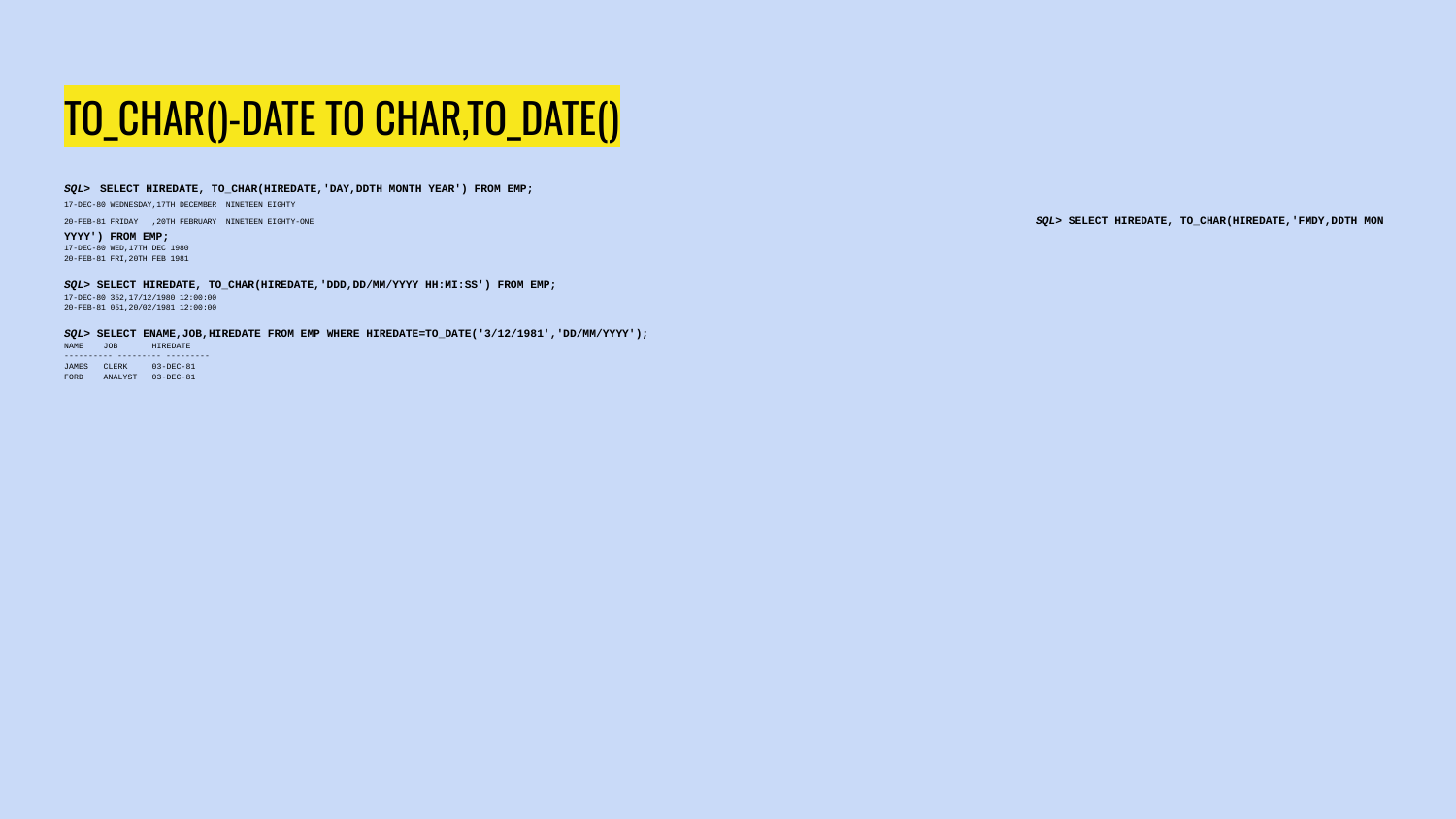

# TO_CHAR()-DATE TO CHAR,TO_DATE()

SQL> SELECT HIREDATE, TO_CHAR(HIREDATE,'DAY,DDTH MONTH YEAR') FROM EMP;
17-DEC-80 WEDNESDAY,17TH DECEMBER  NINETEEN EIGHTY
20-FEB-81 FRIDAY   ,20TH FEBRUARY  NINETEEN EIGHTY-ONE                                                                                                       SQL> SELECT HIREDATE, TO_CHAR(HIREDATE,'FMDY,DDTH MON YYYY') FROM EMP;
17-DEC-80 WED,17TH DEC 1980
20-FEB-81 FRI,20TH FEB 1981

SQL> SELECT HIREDATE, TO_CHAR(HIREDATE,'DDD,DD/MM/YYYY HH:MI:SS') FROM EMP;
17-DEC-80 352,17/12/1980 12:00:00
20-FEB-81 051,20/02/1981 12:00:00

SQL> SELECT ENAME,JOB,HIREDATE FROM EMP WHERE HIREDATE=TO_DATE('3/12/1981','DD/MM/YYYY');
NAME  	JOB       HIREDATE
---------- --------- ---------
JAMES  	CLERK     03-DEC-81
FORD   	ANALYST   03-DEC-81